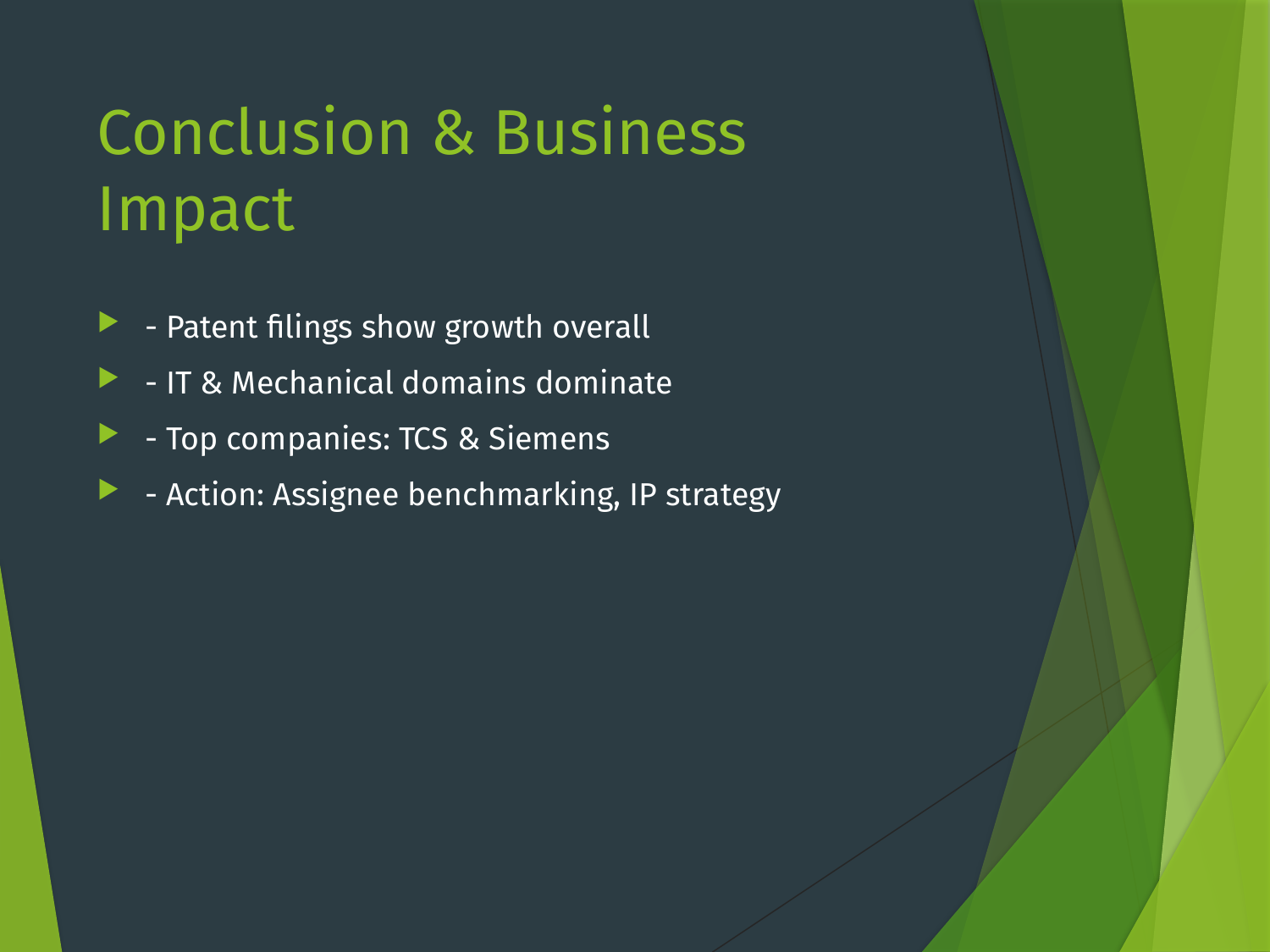

# Conclusion & Business Impact
- Patent filings show growth overall
- IT & Mechanical domains dominate
- Top companies: TCS & Siemens
- Action: Assignee benchmarking, IP strategy